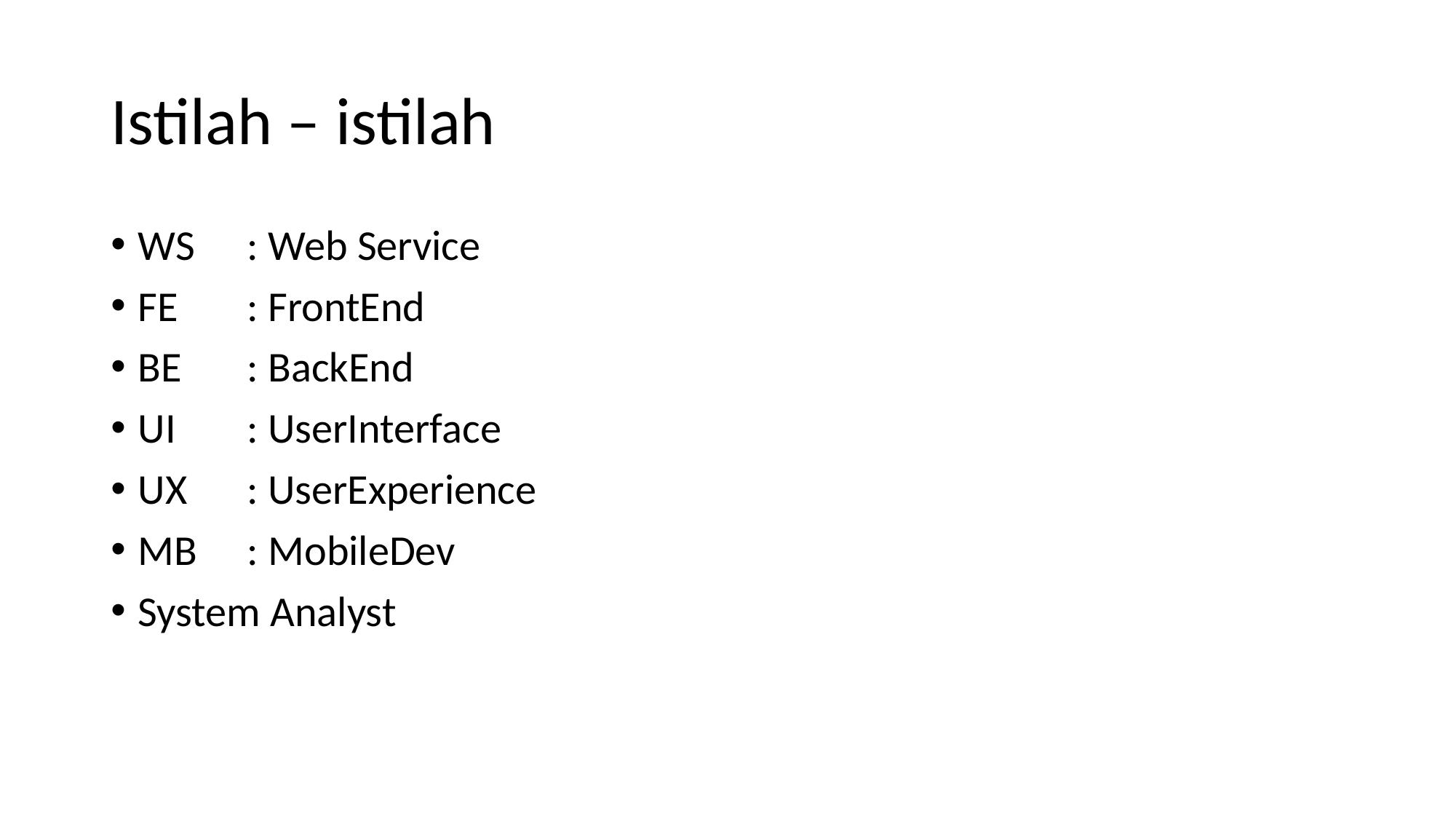

# Istilah – istilah
WS 	: Web Service
FE	: FrontEnd
BE	: BackEnd
UI	: UserInterface
UX	: UserExperience
MB	: MobileDev
System Analyst